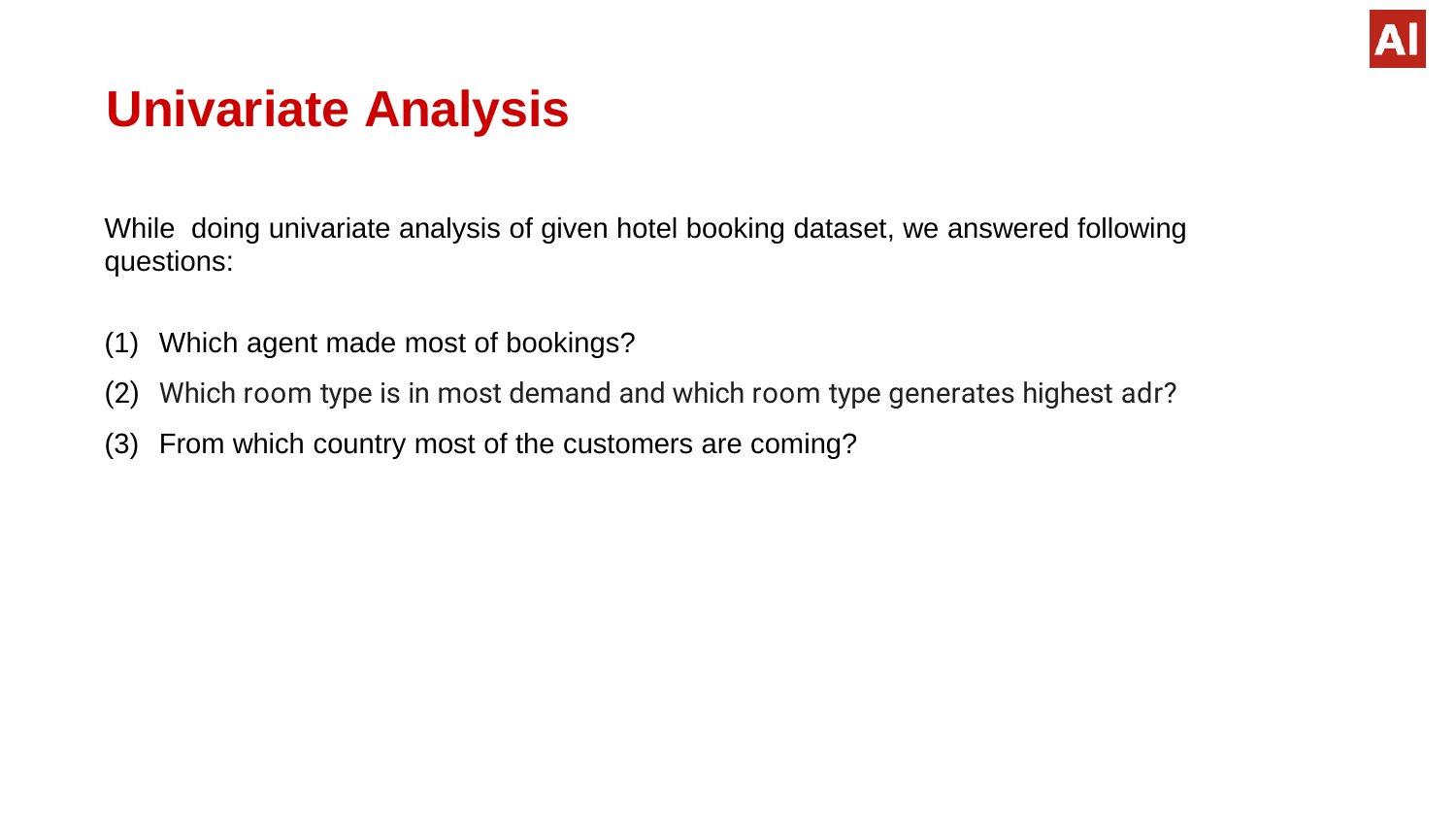

# Univariate Analysis
While doing univariate analysis of given hotel booking dataset, we answered following questions:

Which agent made most of bookings?
Which room type is in most demand and which room type generates highest adr?
From which country most of the customers are coming?